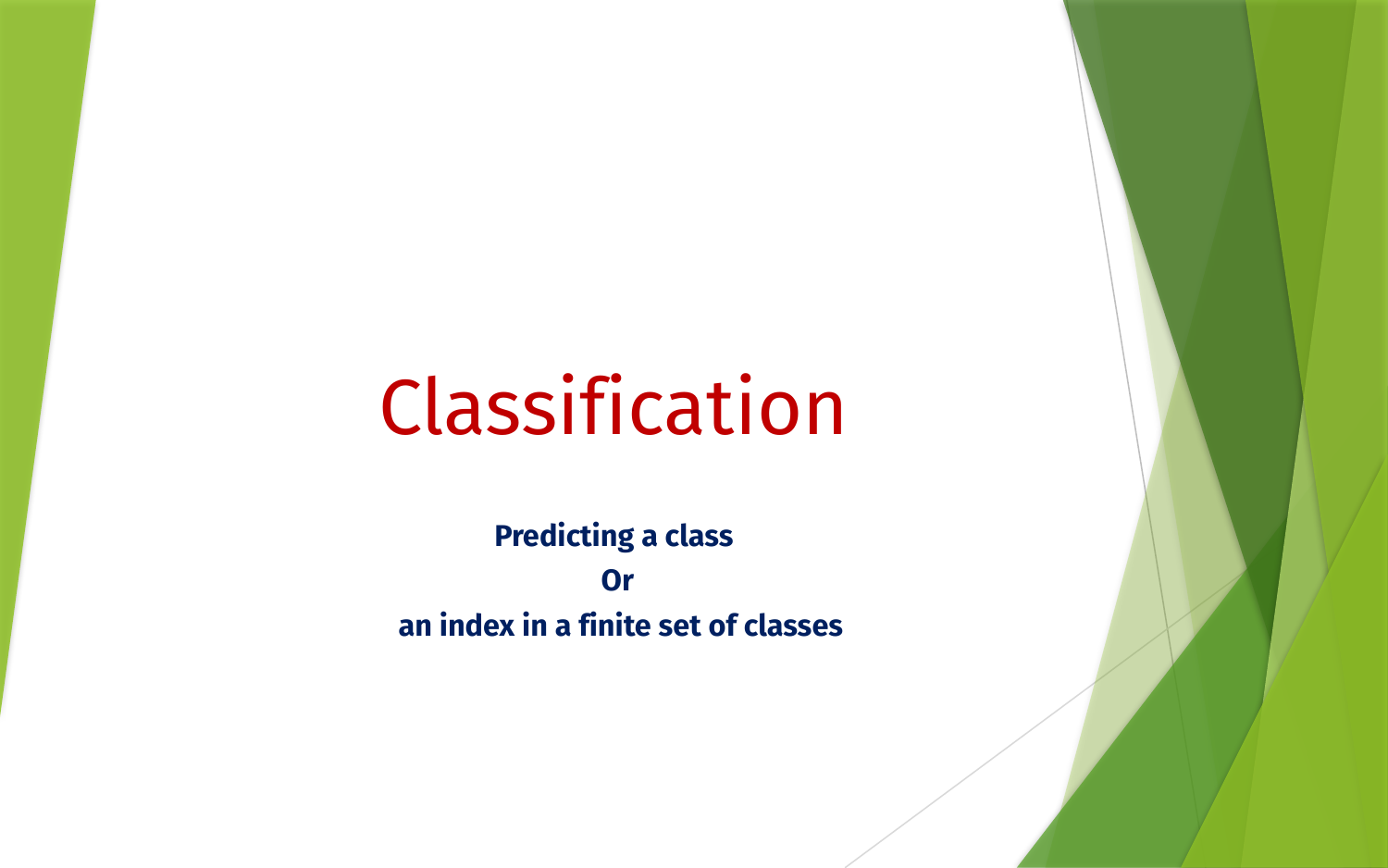

# Classification
Predicting a class
Or
 an index in a finite set of classes